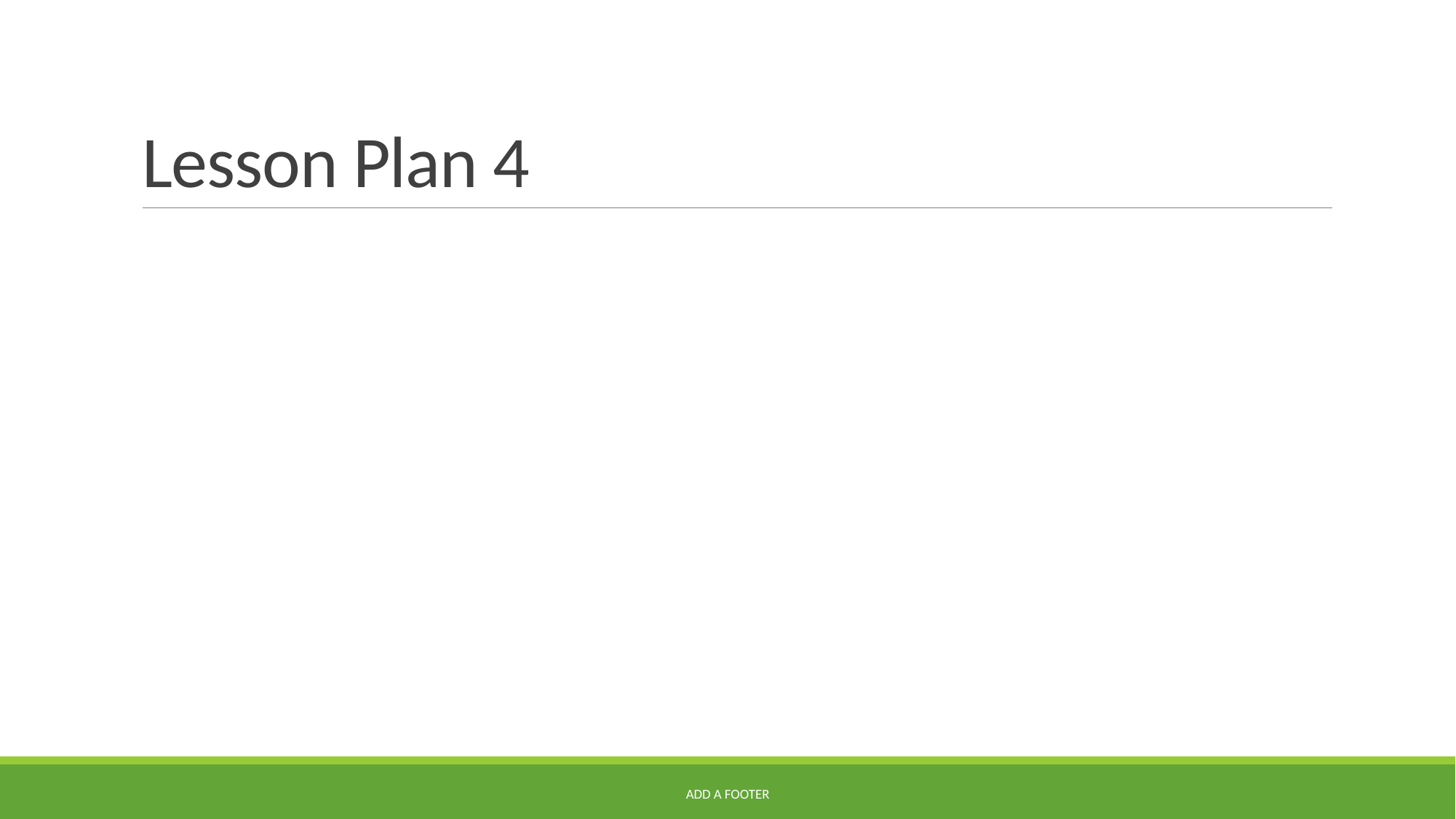

# Lesson Plan 4

Add a footer